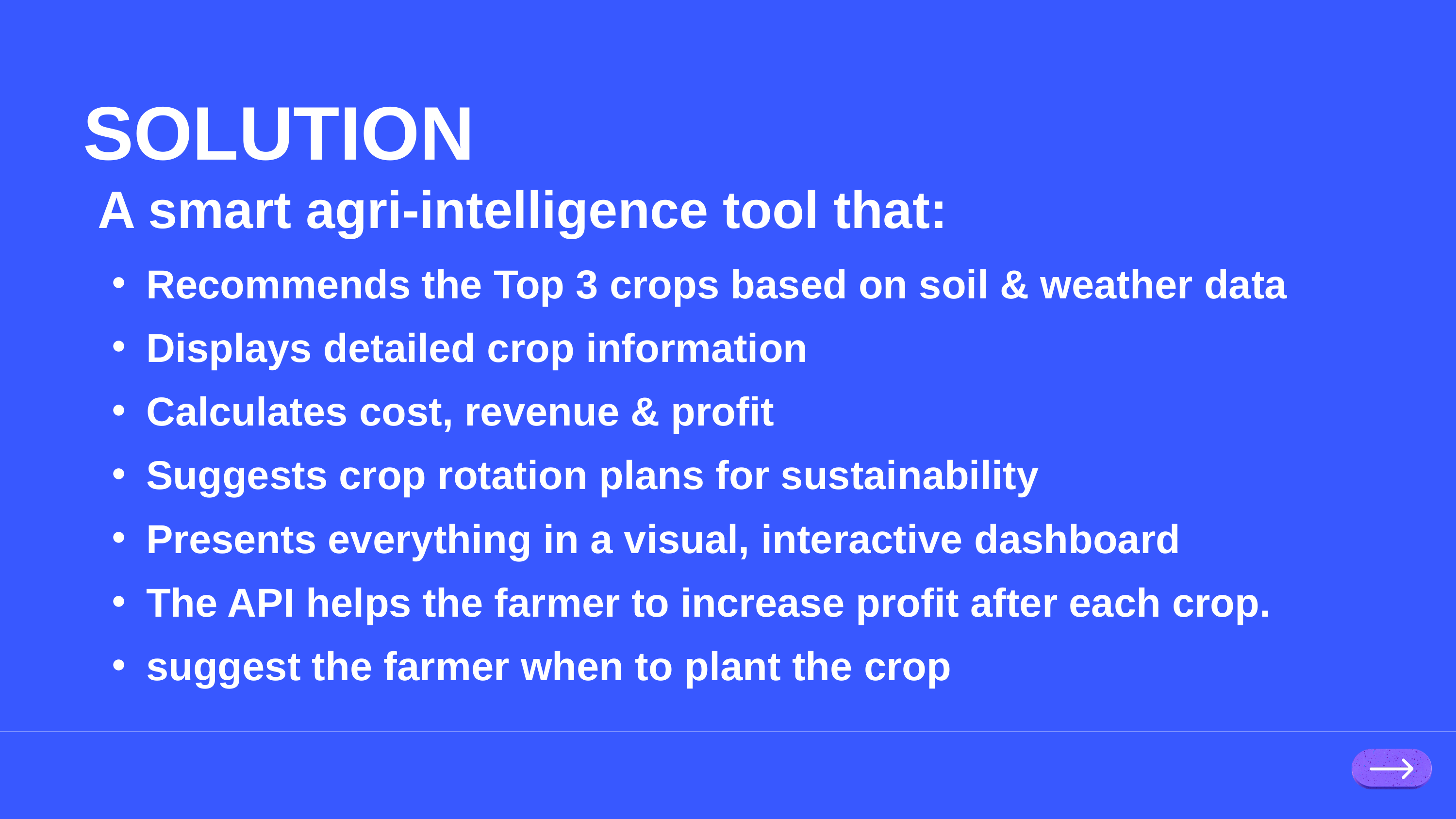

SOLUTION
A smart agri-intelligence tool that:

Recommends the Top 3 crops based on soil & weather data
Displays detailed crop information
Calculates cost, revenue & profit
Suggests crop rotation plans for sustainability
Presents everything in a visual, interactive dashboard
The API helps the farmer to increase profit after each crop.
suggest the farmer when to plant the crop